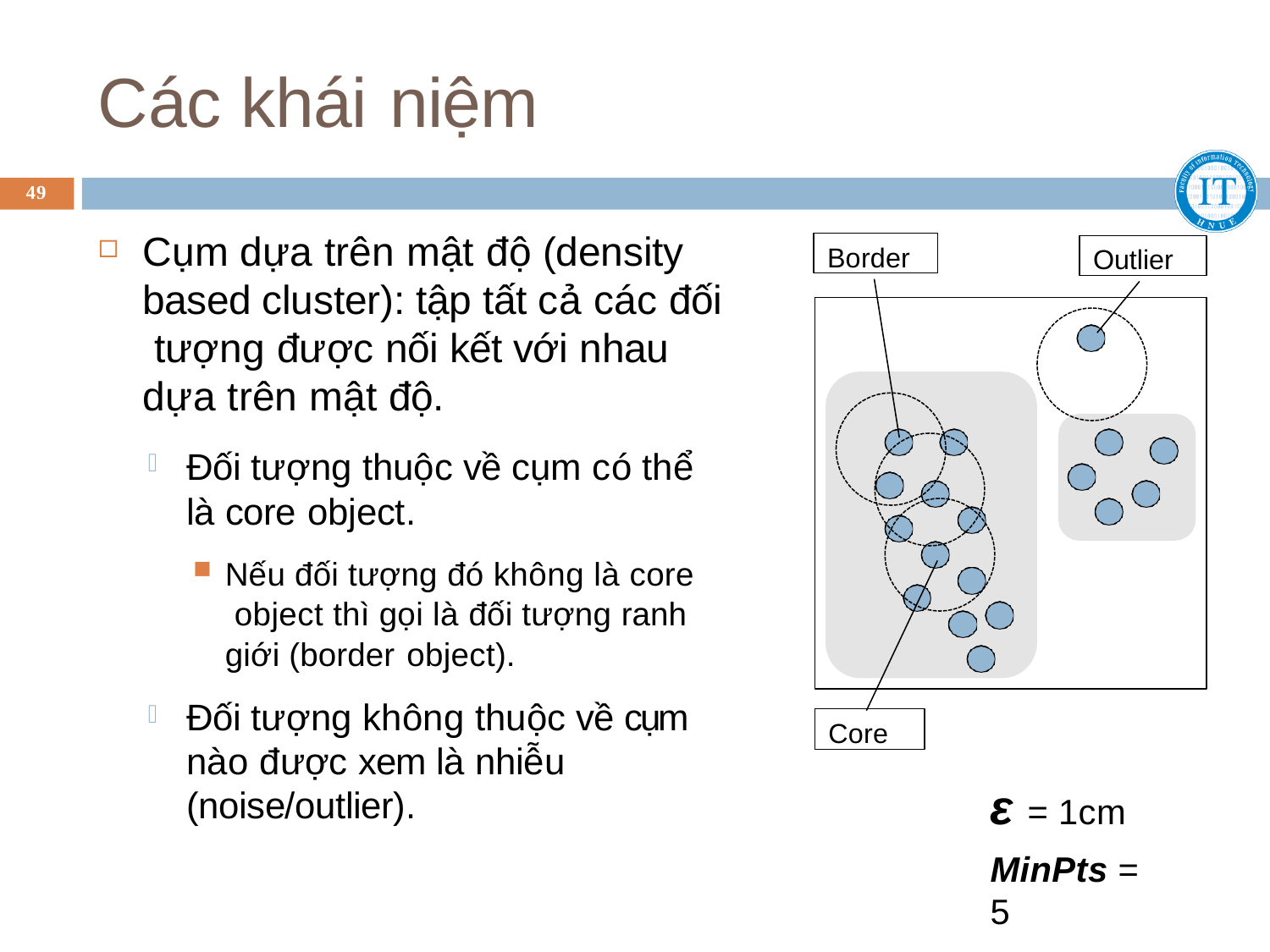

# Các khái niệm
49
Cụm dựa trên mật độ (density  based cluster): tập tất cả các đối  tượng được nối kết với nhau  dựa trên mật độ.
Đối tượng thuộc về cụm có thể
là core object.
Nếu đối tượng đó không là core  object thì gọi là đối tượng ranh  giới (border object).
Đối tượng không thuộc về cụm  nào được xem là nhiễu  (noise/outlier).
Border
Outlier

Core
ε = 1cm
MinPts = 5